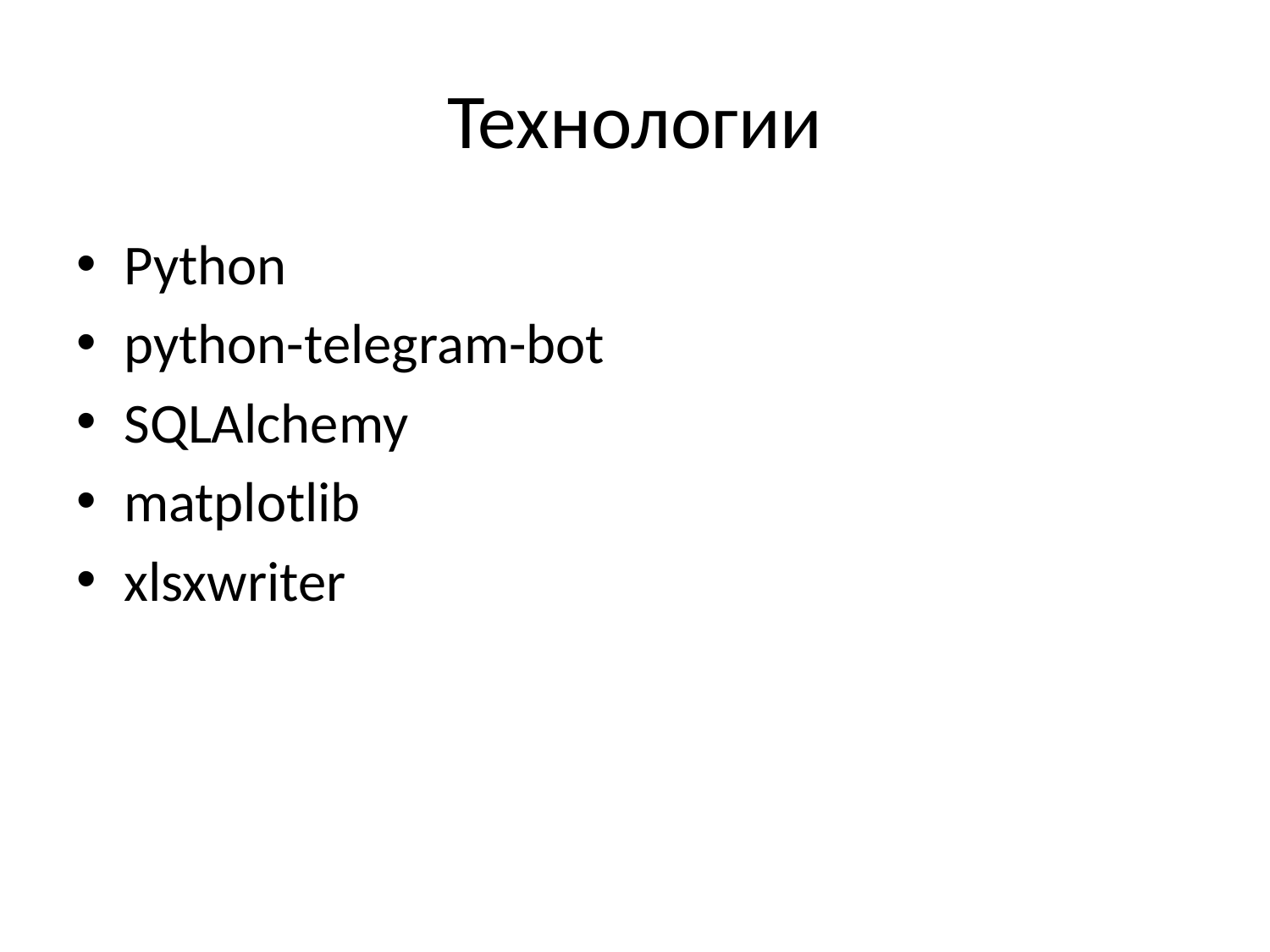

# Технологии
Python
python-telegram-bot
SQLAlchemy
matplotlib
xlsxwriter